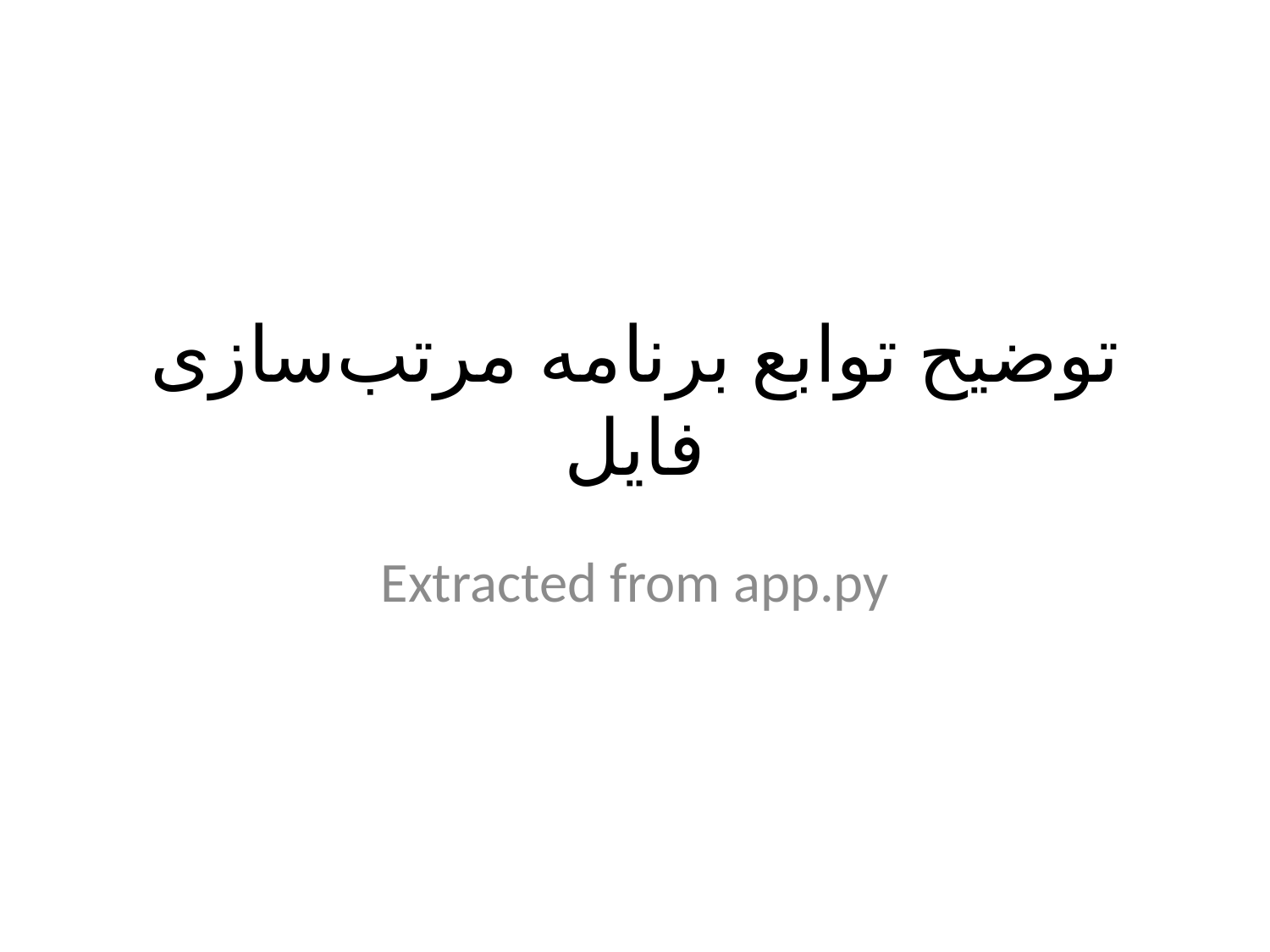

# توضیح توابع برنامه مرتب‌سازی فایل
Extracted from app.py